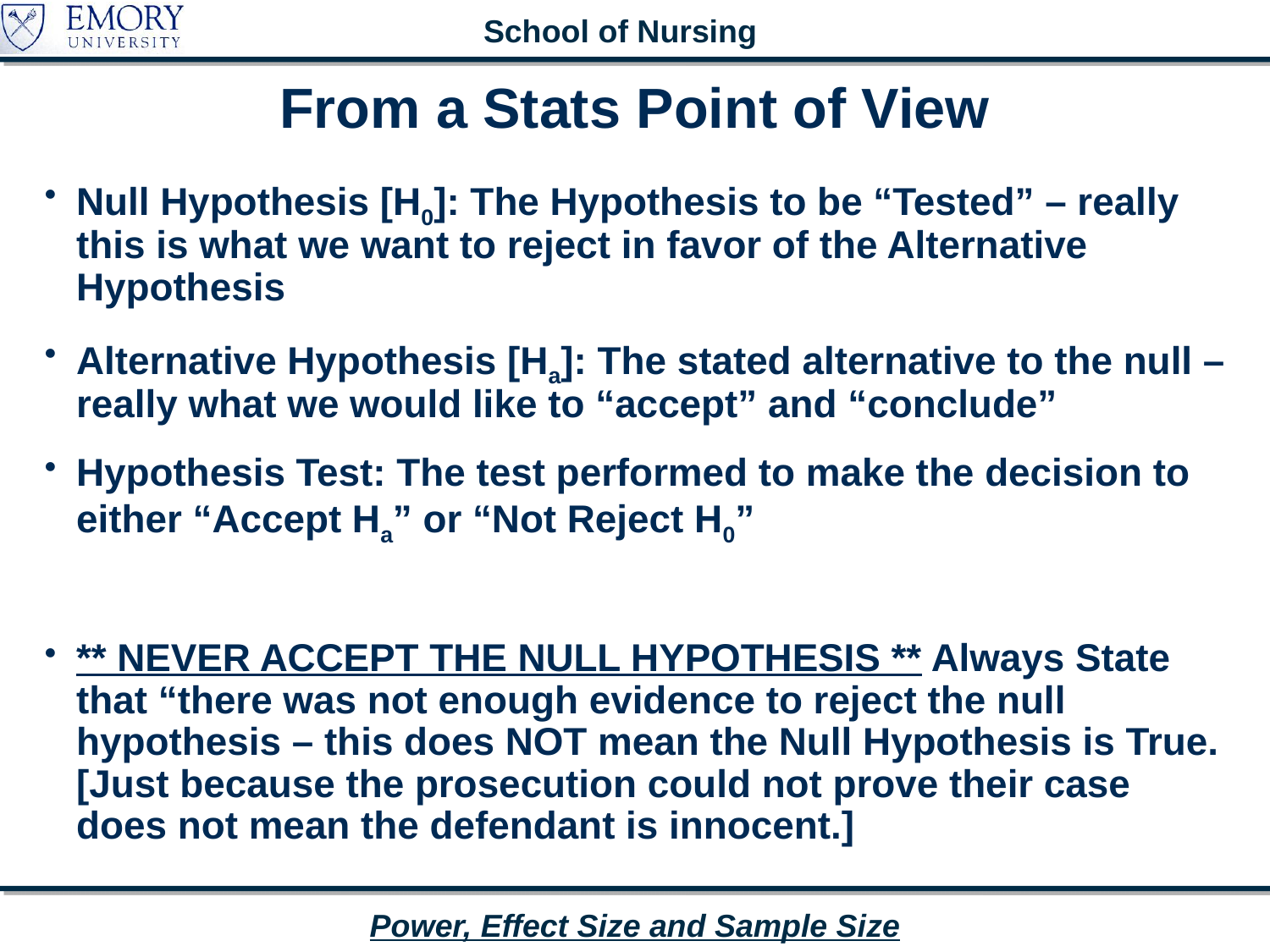

# From a Stats Point of View
Null Hypothesis [H0]: The Hypothesis to be “Tested” – really this is what we want to reject in favor of the Alternative Hypothesis
Alternative Hypothesis [Ha]: The stated alternative to the null – really what we would like to “accept” and “conclude”
Hypothesis Test: The test performed to make the decision to either “Accept Ha” or “Not Reject H0”

** NEVER ACCEPT THE NULL HYPOTHESIS ** Always State that “there was not enough evidence to reject the null hypothesis – this does NOT mean the Null Hypothesis is True. [Just because the prosecution could not prove their case does not mean the defendant is innocent.]